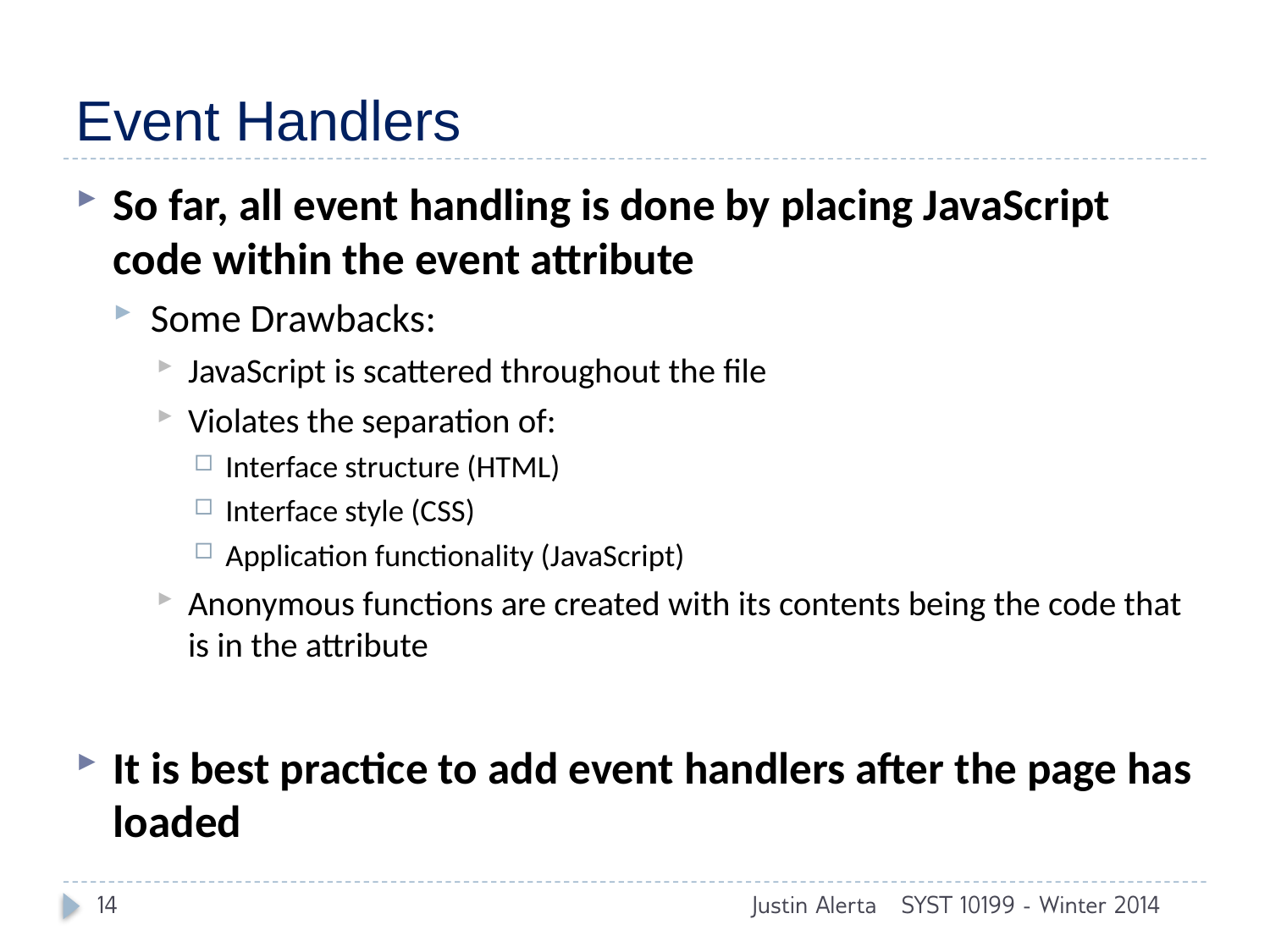

# Event Handlers
So far, all event handling is done by placing JavaScript code within the event attribute
Some Drawbacks:
JavaScript is scattered throughout the file
Violates the separation of:
Interface structure (HTML)
Interface style (CSS)
Application functionality (JavaScript)
Anonymous functions are created with its contents being the code that is in the attribute

It is best practice to add event handlers after the page has loaded
14
Justin Alerta
SYST 10199 - Winter 2014